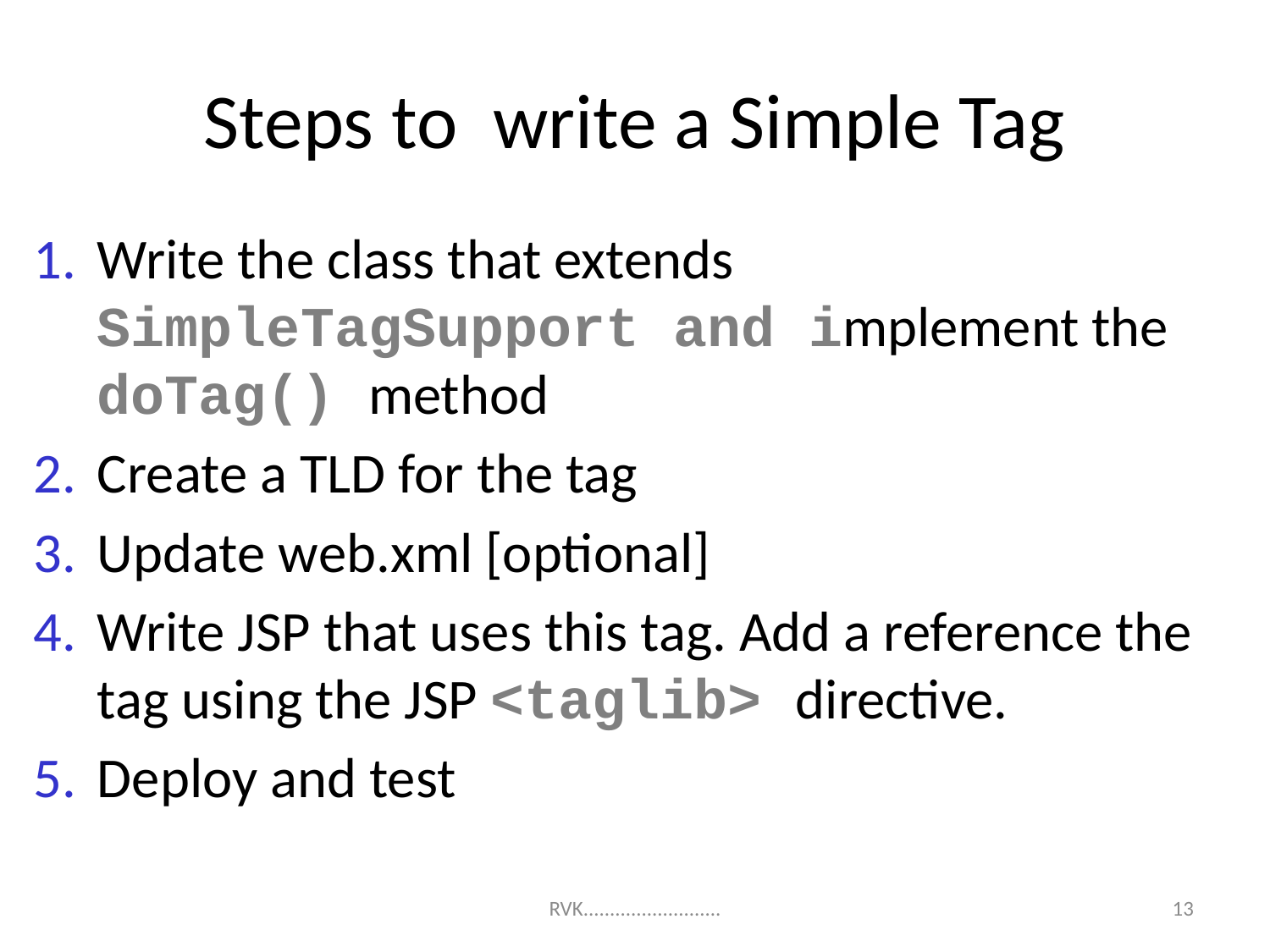

# Steps to  write a Simple Tag
Write the class that extends SimpleTagSupport and implement the doTag() method
Create a TLD for the tag
Update web.xml [optional]
Write JSP that uses this tag. Add a reference the tag using the JSP <taglib> directive.
Deploy and test
RVK..........................
13